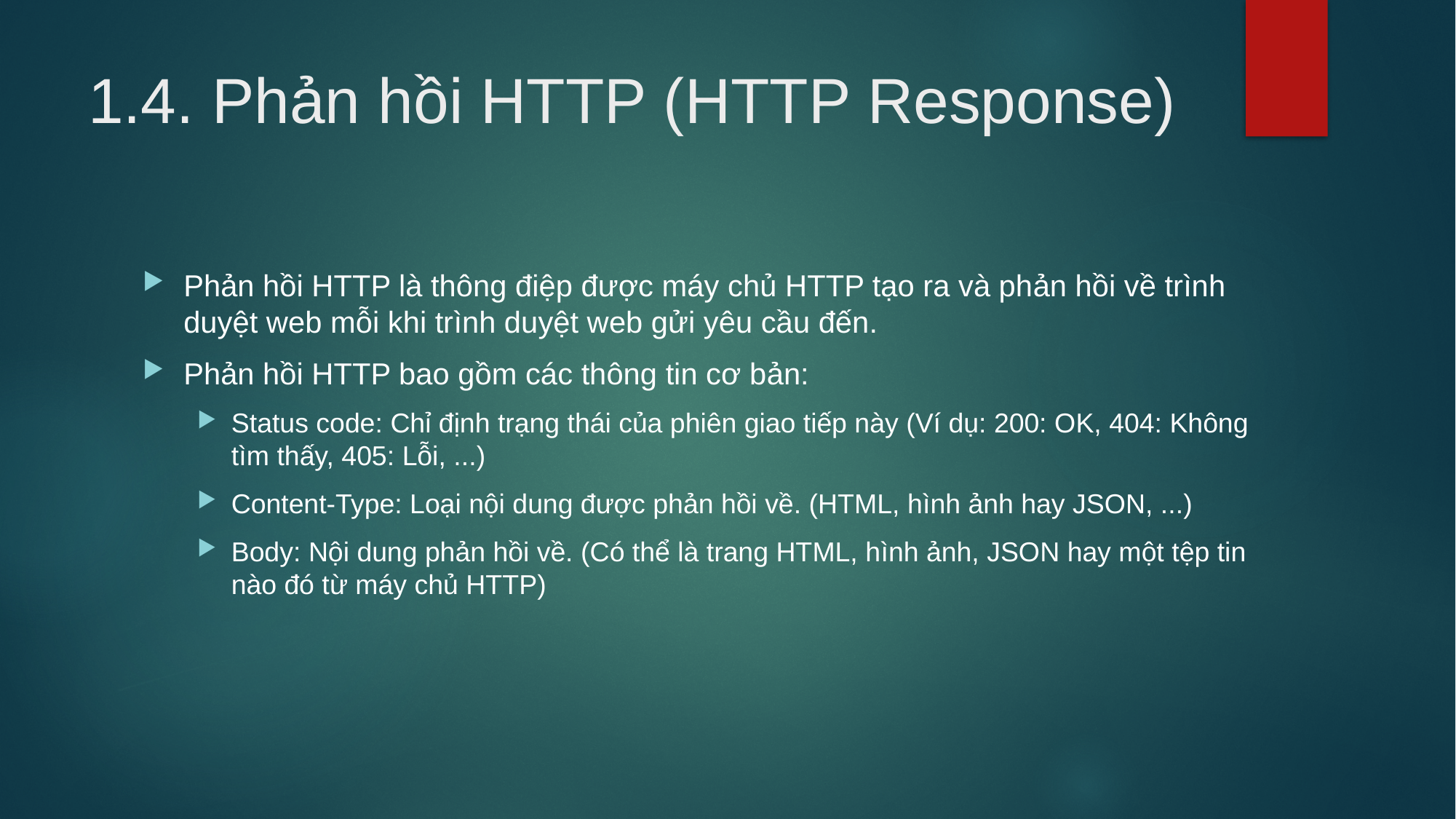

# 1.4. Phản hồi HTTP (HTTP Response)
Phản hồi HTTP là thông điệp được máy chủ HTTP tạo ra và phản hồi về trình duyệt web mỗi khi trình duyệt web gửi yêu cầu đến.
Phản hồi HTTP bao gồm các thông tin cơ bản:
Status code: Chỉ định trạng thái của phiên giao tiếp này (Ví dụ: 200: OK, 404: Không tìm thấy, 405: Lỗi, ...)
Content-Type: Loại nội dung được phản hồi về. (HTML, hình ảnh hay JSON, ...)
Body: Nội dung phản hồi về. (Có thể là trang HTML, hình ảnh, JSON hay một tệp tin nào đó từ máy chủ HTTP)